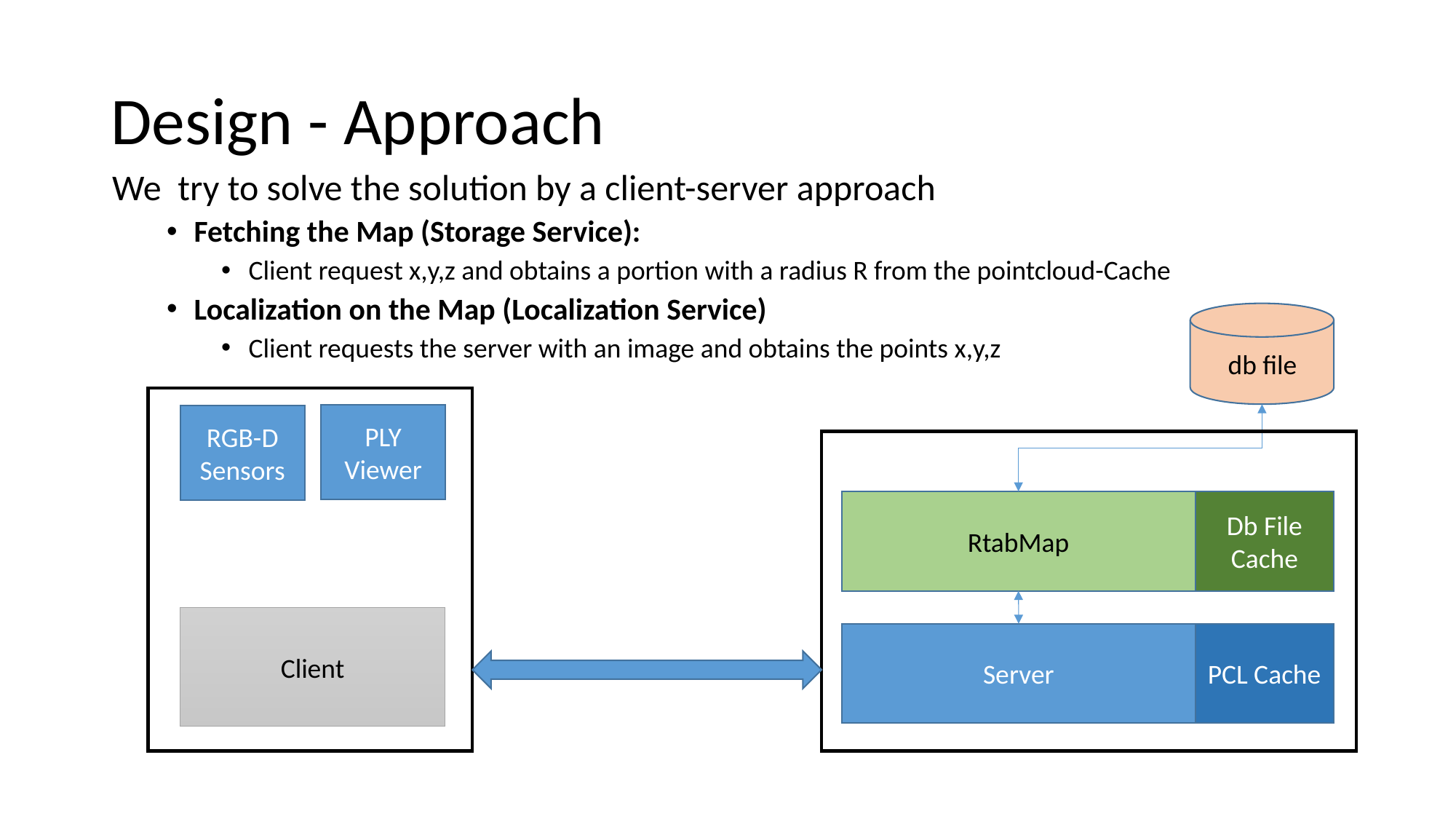

# Design - Approach
We  try to solve the solution by a client-server approach
Fetching the Map (Storage Service):
Client request x,y,z and obtains a portion with a radius R from the pointcloud-Cache
Localization on the Map (Localization Service)
Client requests the server with an image and obtains the points x,y,z

db file

PLY Viewer
RGB-D Sensors

RtabMap
Db File Cache
Client
Server
PCL Cache